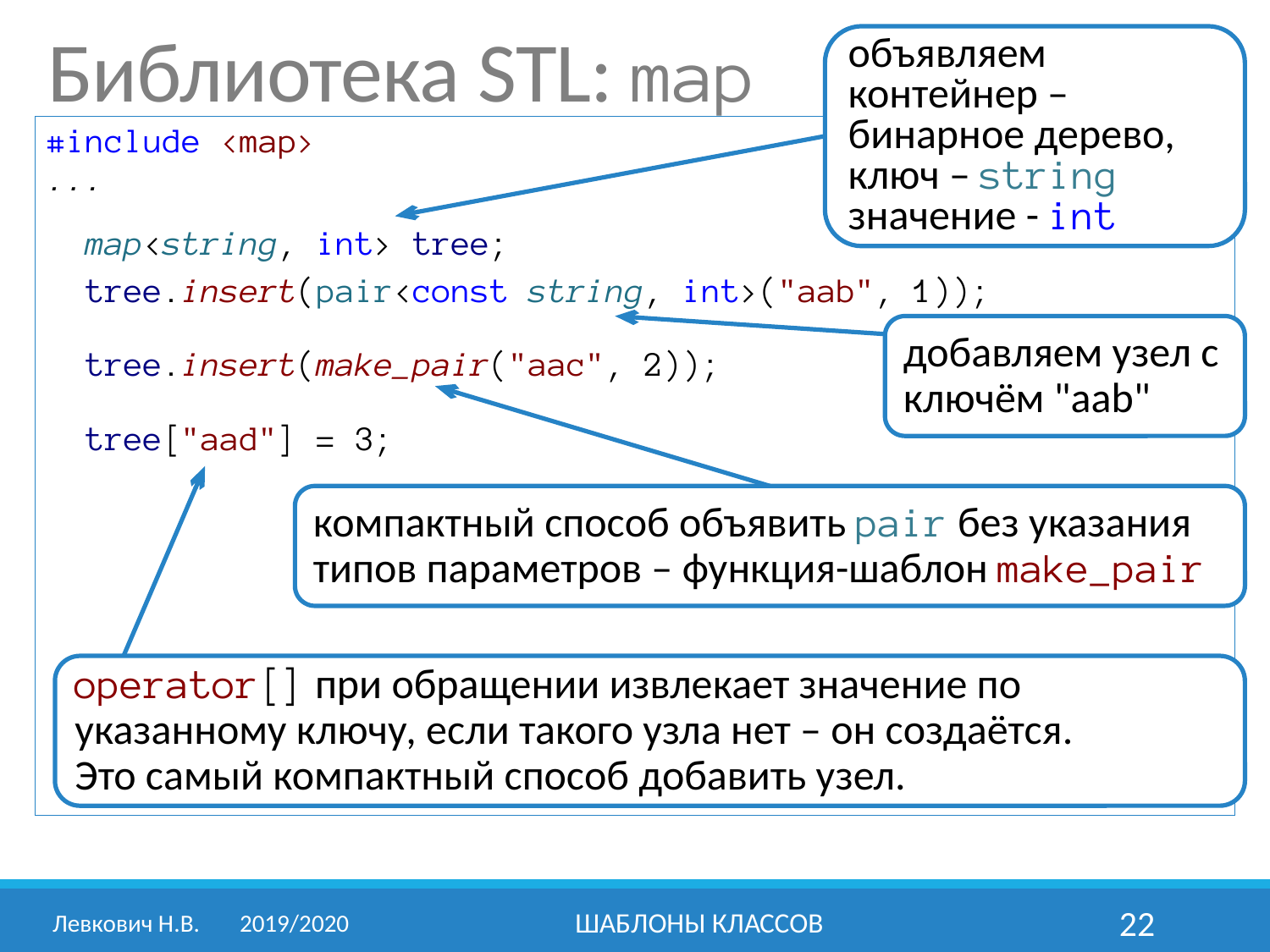

Библиотека STL: map
объявляем контейнер – бинарное дерево,
ключ – string
значение - int
#include <map>
...
  map<string, int> tree;
  tree.insert(pair<const string, int>("aab", 1));
  tree.insert(make_pair("aac", 2));
  tree["aad"] = 3;
добавляем узел с ключём "aab"
компактный способ объявить pair без указания
типов параметров – функция-шаблон make_pair
operator[] при обращении извлекает значение по указанному ключу, если такого узла нет – он создаётся.
Это самый компактный способ добавить узел.
Левкович Н.В. 	2019/2020
Шаблоны классов
22